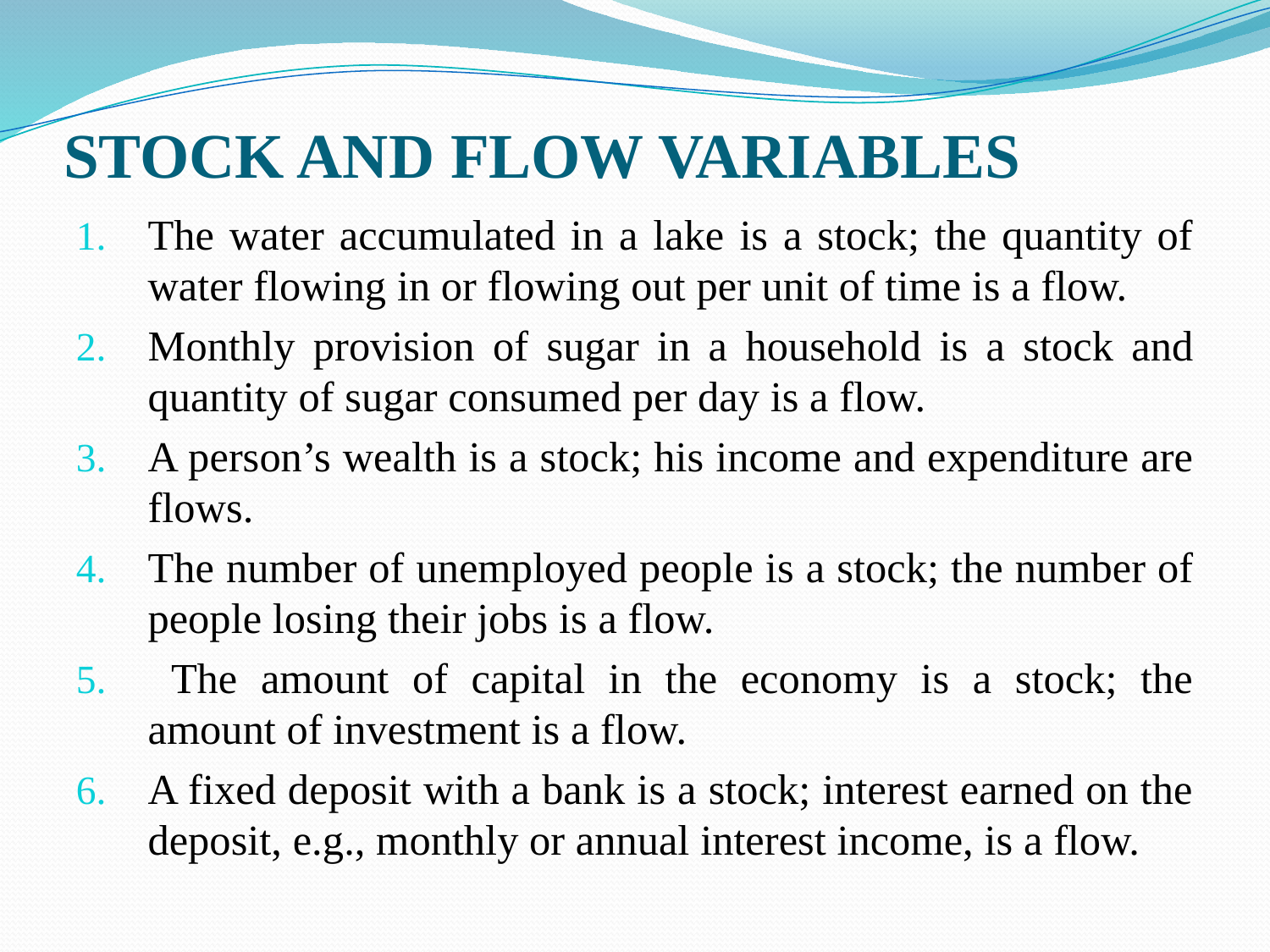

# STOCK AND FLOW VARIABLES
The water accumulated in a lake is a stock; the quantity of water flowing in or flowing out per unit of time is a flow.
Monthly provision of sugar in a household is a stock and quantity of sugar consumed per day is a flow.
A person’s wealth is a stock; his income and expenditure are flows.
The number of unemployed people is a stock; the number of people losing their jobs is a flow.
 The amount of capital in the economy is a stock; the amount of investment is a flow.
A fixed deposit with a bank is a stock; interest earned on the deposit, e.g., monthly or annual interest income, is a flow.